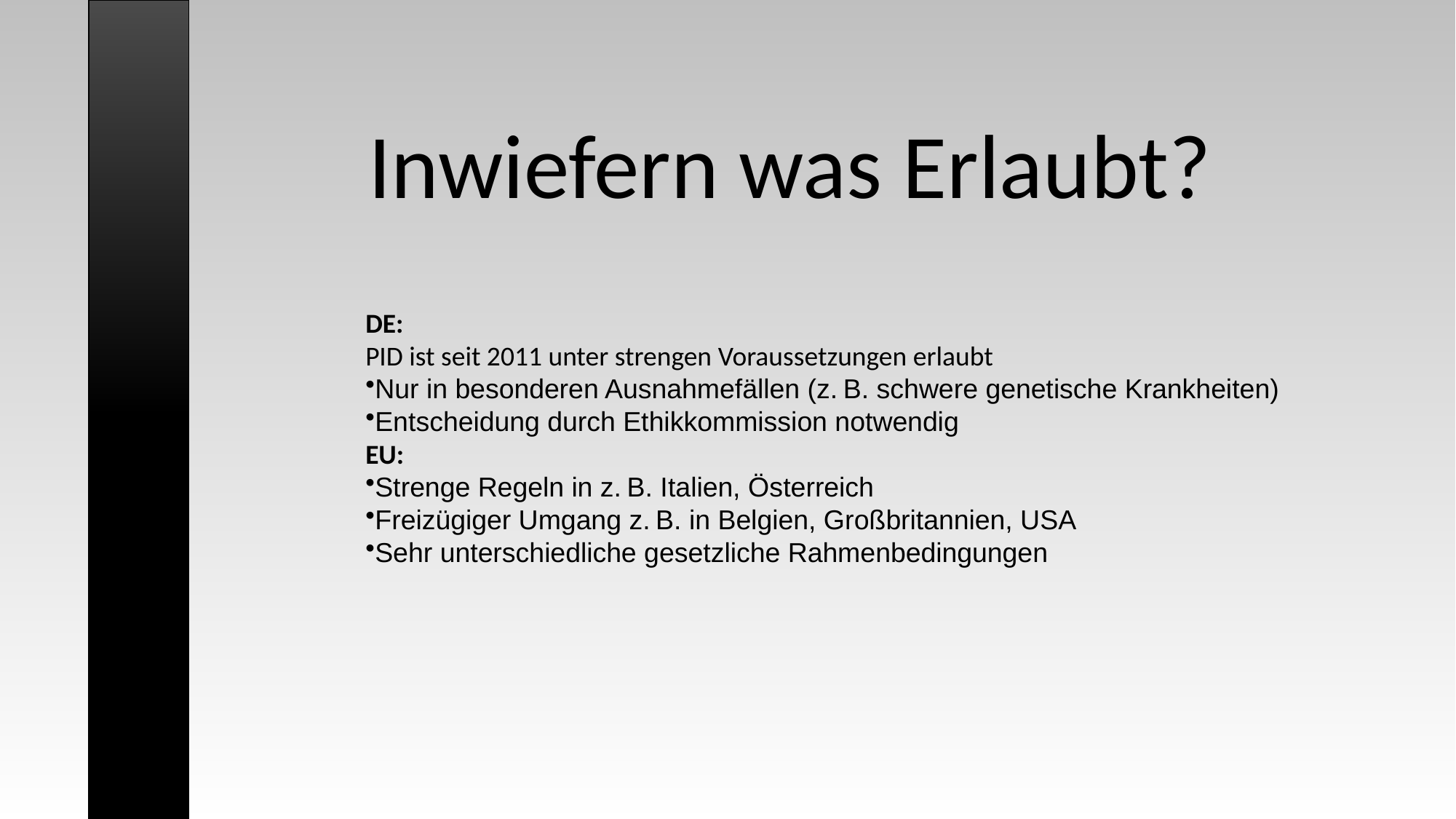

Designer Babys „Perfekte“ Babys
Ist es OK das MAN EIN Kind abtreibt nur weil es Krank ist
Das Kind kann nichts dafür
Jeder verdient ne Chance auf das Leben
Man tötet das Kind sozusagen (Menschenrechte)
# Inwiefern was Erlaubt?
DE:
PID ist seit 2011 unter strengen Voraussetzungen erlaubt
Nur in besonderen Ausnahmefällen (z. B. schwere genetische Krankheiten)
Entscheidung durch Ethikkommission notwendig
EU:
Strenge Regeln in z. B. Italien, Österreich
Freizügiger Umgang z. B. in Belgien, Großbritannien, USA
Sehr unterschiedliche gesetzliche Rahmenbedingungen